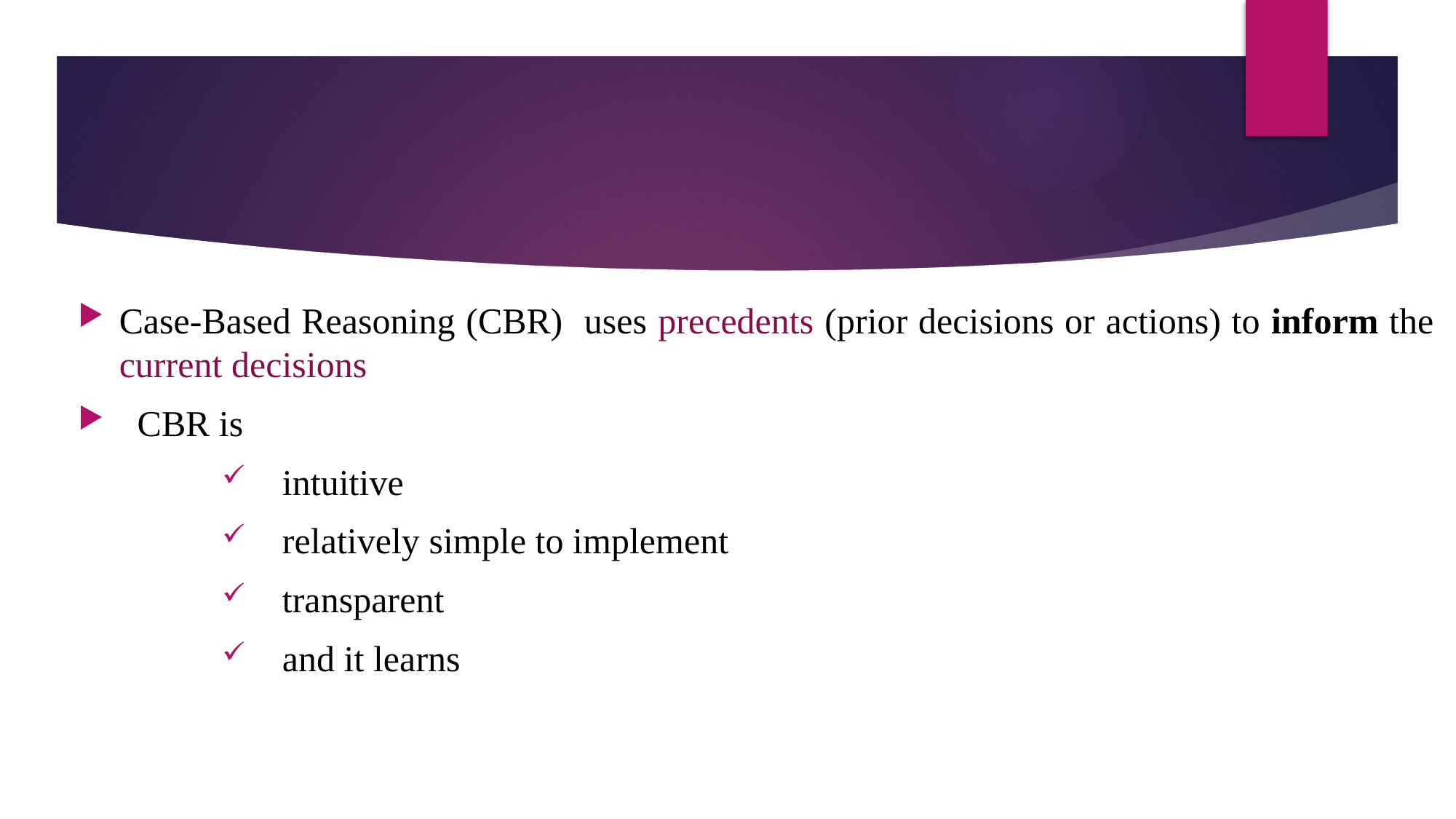

#
Case-Based Reasoning (CBR)  uses precedents (prior decisions or actions) to inform the  current decisions
  CBR is
   intuitive
   relatively simple to implement
   transparent
   and it learns